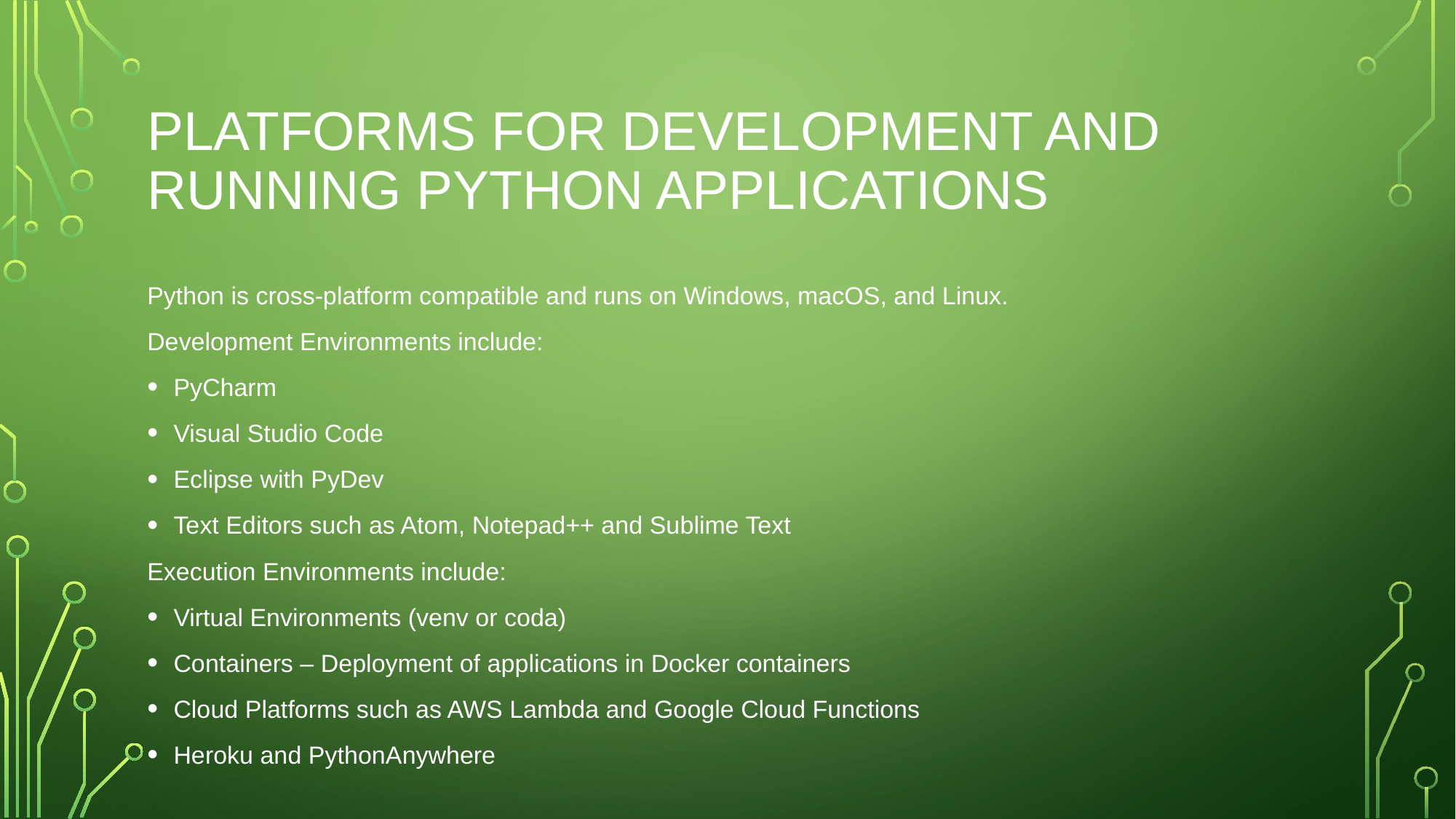

# Platforms for development and running python applications
Python is cross-platform compatible and runs on Windows, macOS, and Linux.
Development Environments include:
PyCharm
Visual Studio Code
Eclipse with PyDev
Text Editors such as Atom, Notepad++ and Sublime Text
Execution Environments include:
Virtual Environments (venv or coda)
Containers – Deployment of applications in Docker containers
Cloud Platforms such as AWS Lambda and Google Cloud Functions
Heroku and PythonAnywhere